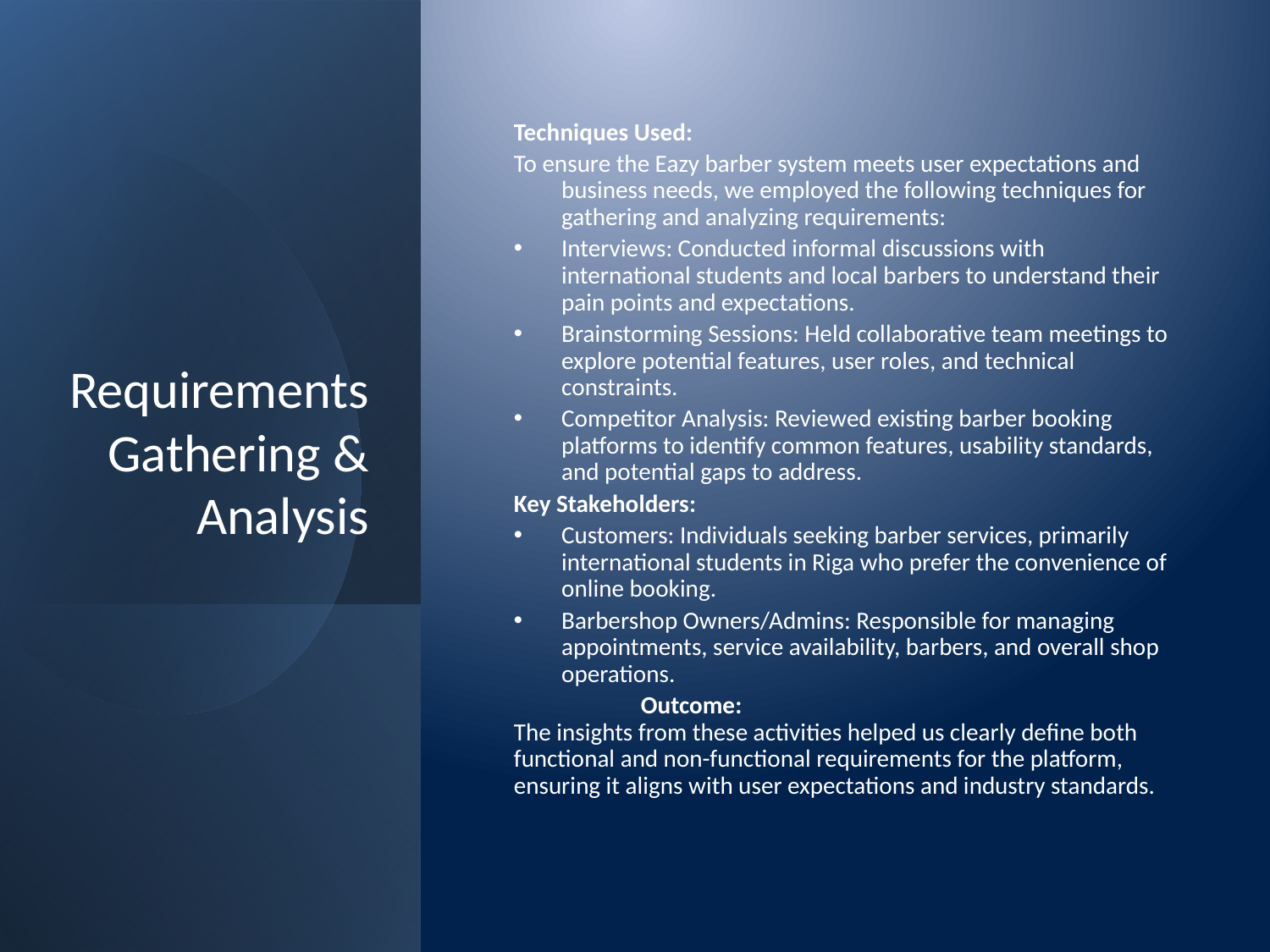

# Requirements Gathering & Analysis
Techniques Used:
To ensure the Eazy barber system meets user expectations and business needs, we employed the following techniques for gathering and analyzing requirements:
Interviews: Conducted informal discussions with international students and local barbers to understand their pain points and expectations.
Brainstorming Sessions: Held collaborative team meetings to explore potential features, user roles, and technical constraints.
Competitor Analysis: Reviewed existing barber booking platforms to identify common features, usability standards, and potential gaps to address.
Key Stakeholders:
Customers: Individuals seeking barber services, primarily international students in Riga who prefer the convenience of online booking.
Barbershop Owners/Admins: Responsible for managing appointments, service availability, barbers, and overall shop operations.
	Outcome:
The insights from these activities helped us clearly define both functional and non-functional requirements for the platform, ensuring it aligns with user expectations and industry standards.